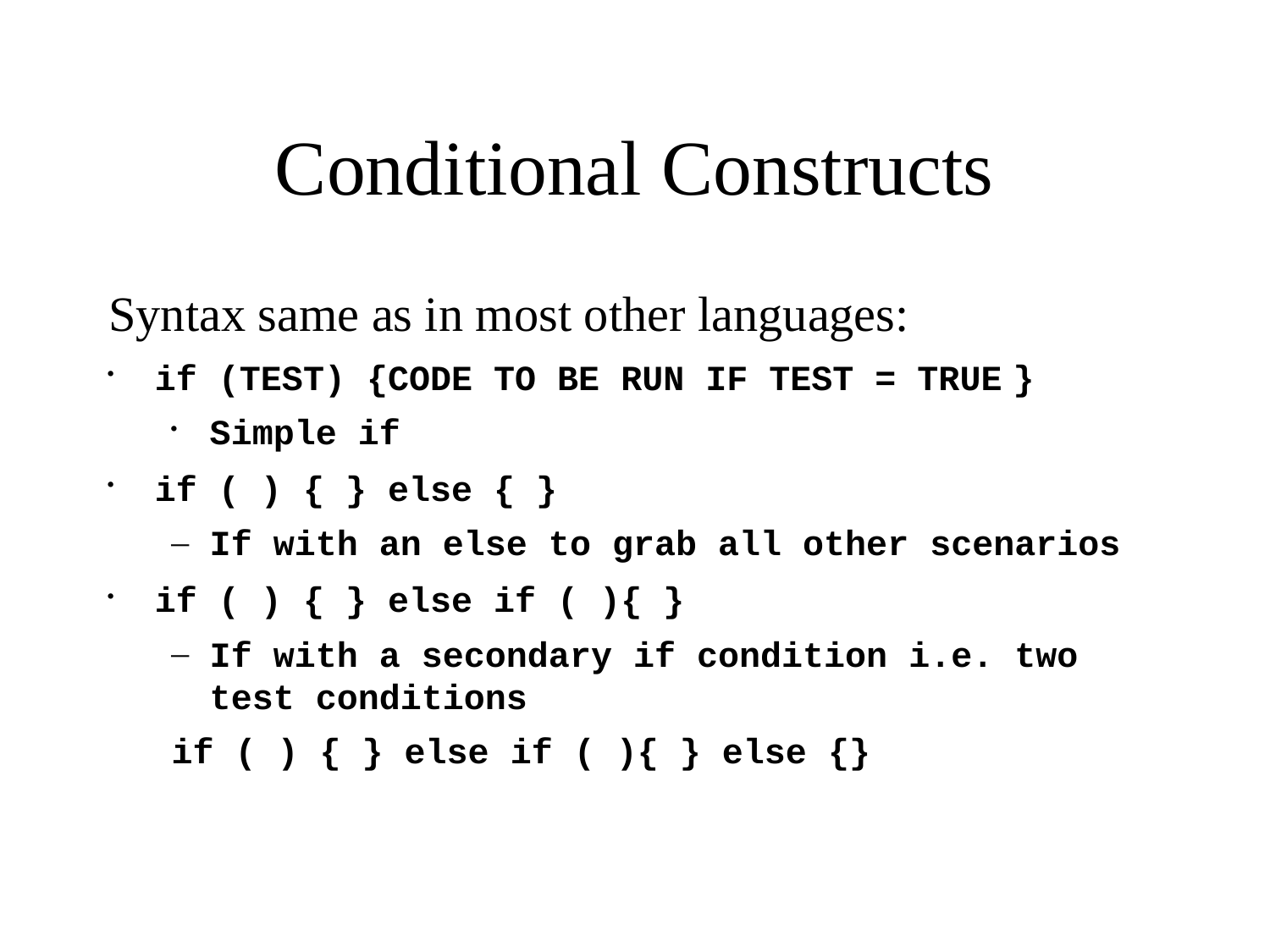

Conditional Constructs
Syntax same as in most other languages:
if (TEST) {CODE TO BE RUN IF TEST = TRUE	}
Simple if
if ( ) { } else { }
If with an else to grab all other scenarios
if ( ) { } else if ( ){ }
If with a secondary if condition i.e. two test conditions
if ( ) { } else if ( ){ } else {}